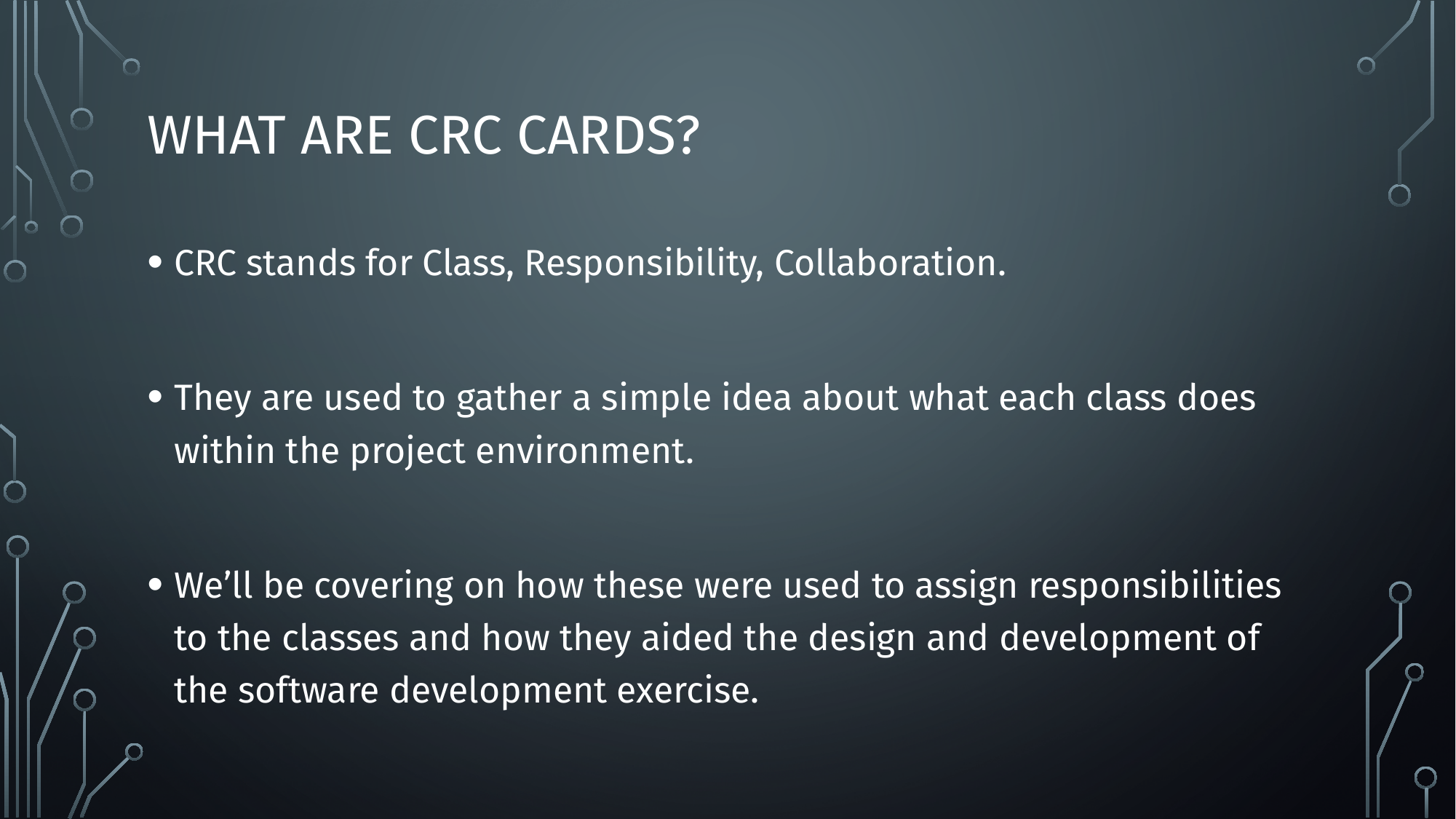

# What are crc cards?
CRC stands for Class, Responsibility, Collaboration.

They are used to gather a simple idea about what each class does within the project environment.

We’ll be covering on how these were used to assign responsibilities to the classes and how they aided the design and development of the software development exercise.